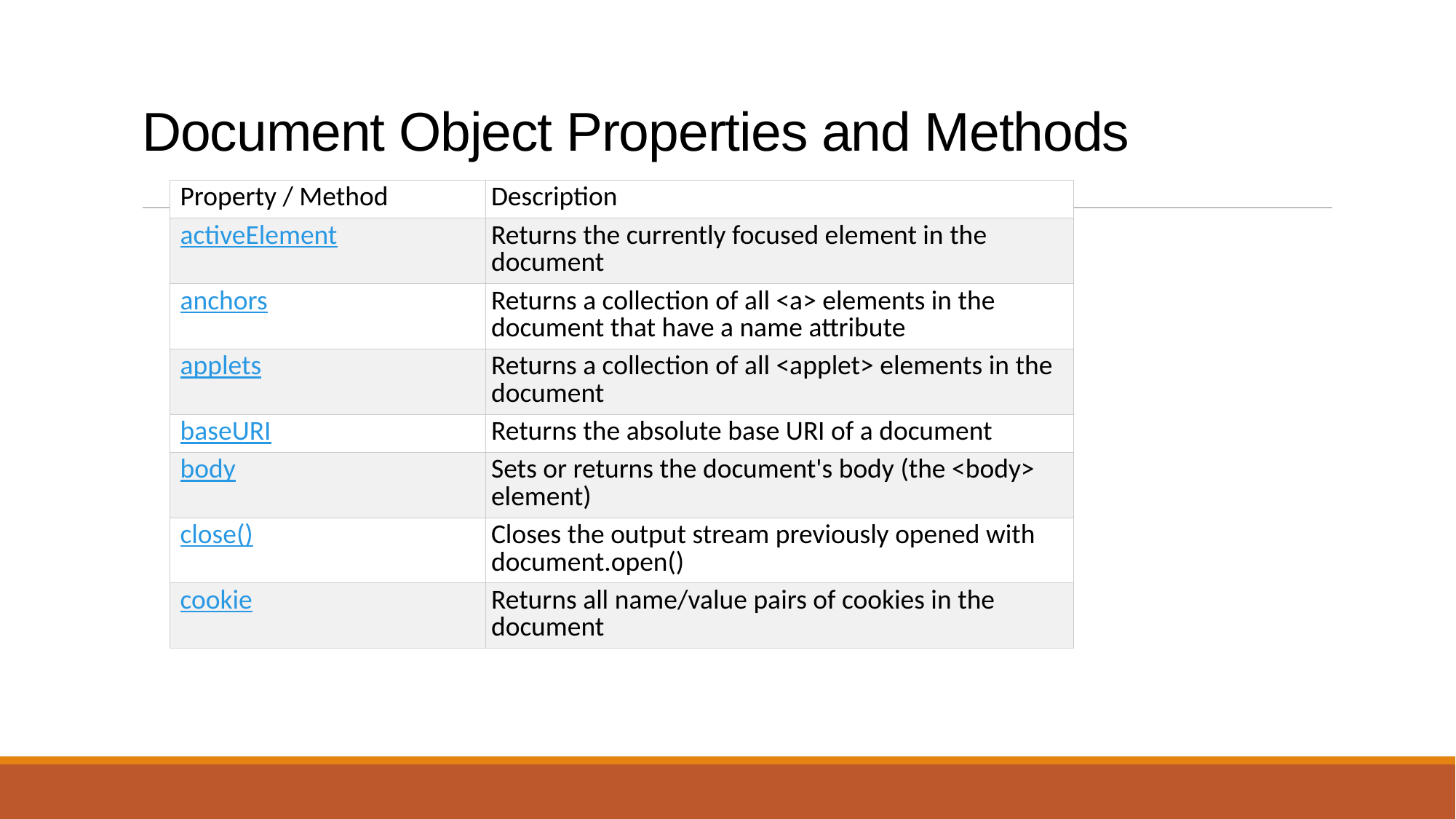

# Document Object Properties and Methods
| Property / Method | Description |
| --- | --- |
| activeElement | Returns the currently focused element in the document |
| anchors | Returns a collection of all <a> elements in the document that have a name attribute |
| applets | Returns a collection of all <applet> elements in the document |
| baseURI | Returns the absolute base URI of a document |
| body | Sets or returns the document's body (the <body> element) |
| close() | Closes the output stream previously opened with document.open() |
| cookie | Returns all name/value pairs of cookies in the document |